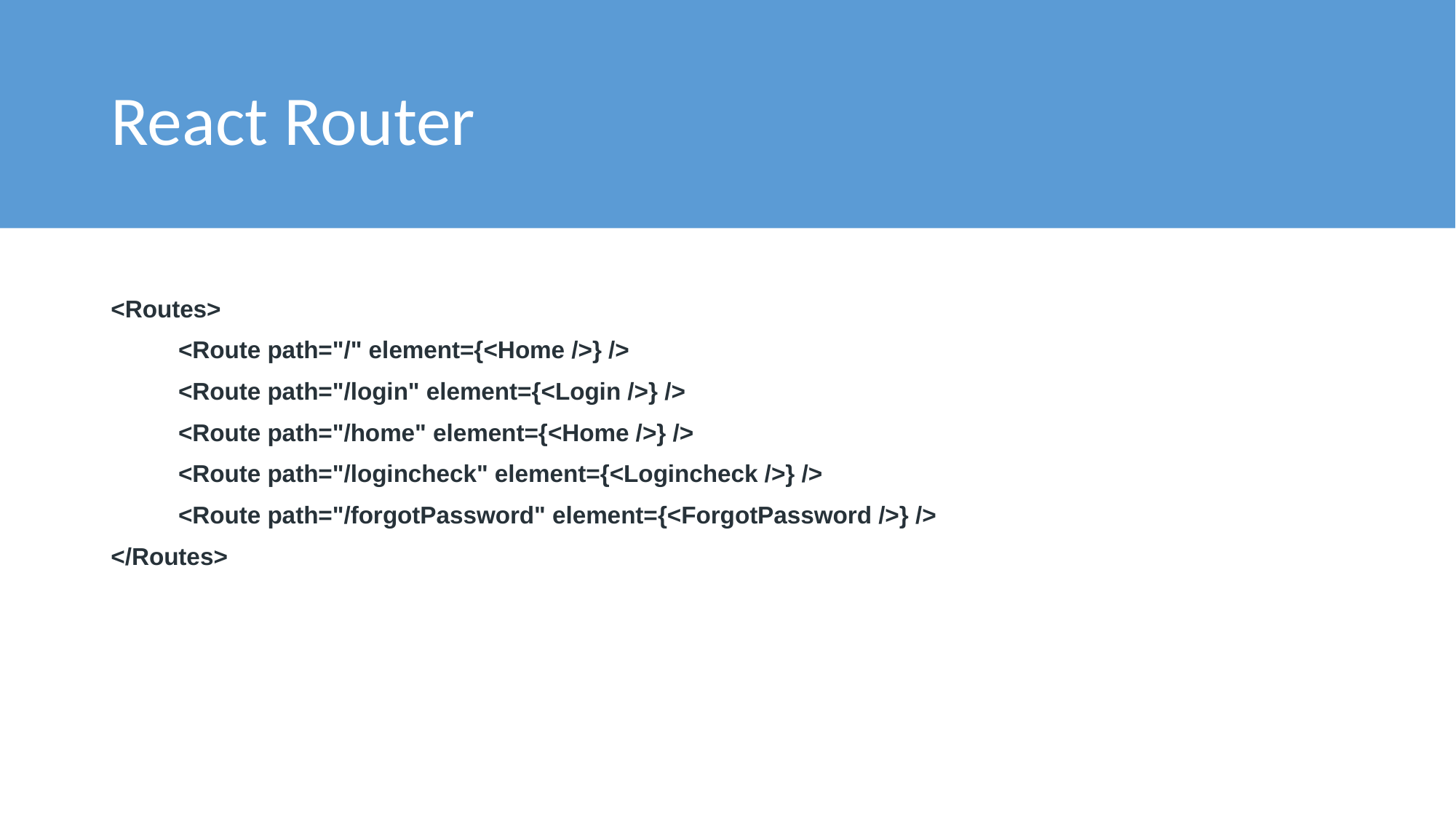

# React Router
<Routes>
          <Route path="/" element={<Home />} />
          <Route path="/login" element={<Login />} />
          <Route path="/home" element={<Home />} />
          <Route path="/logincheck" element={<Logincheck />} />
          <Route path="/forgotPassword" element={<ForgotPassword />} />
</Routes>